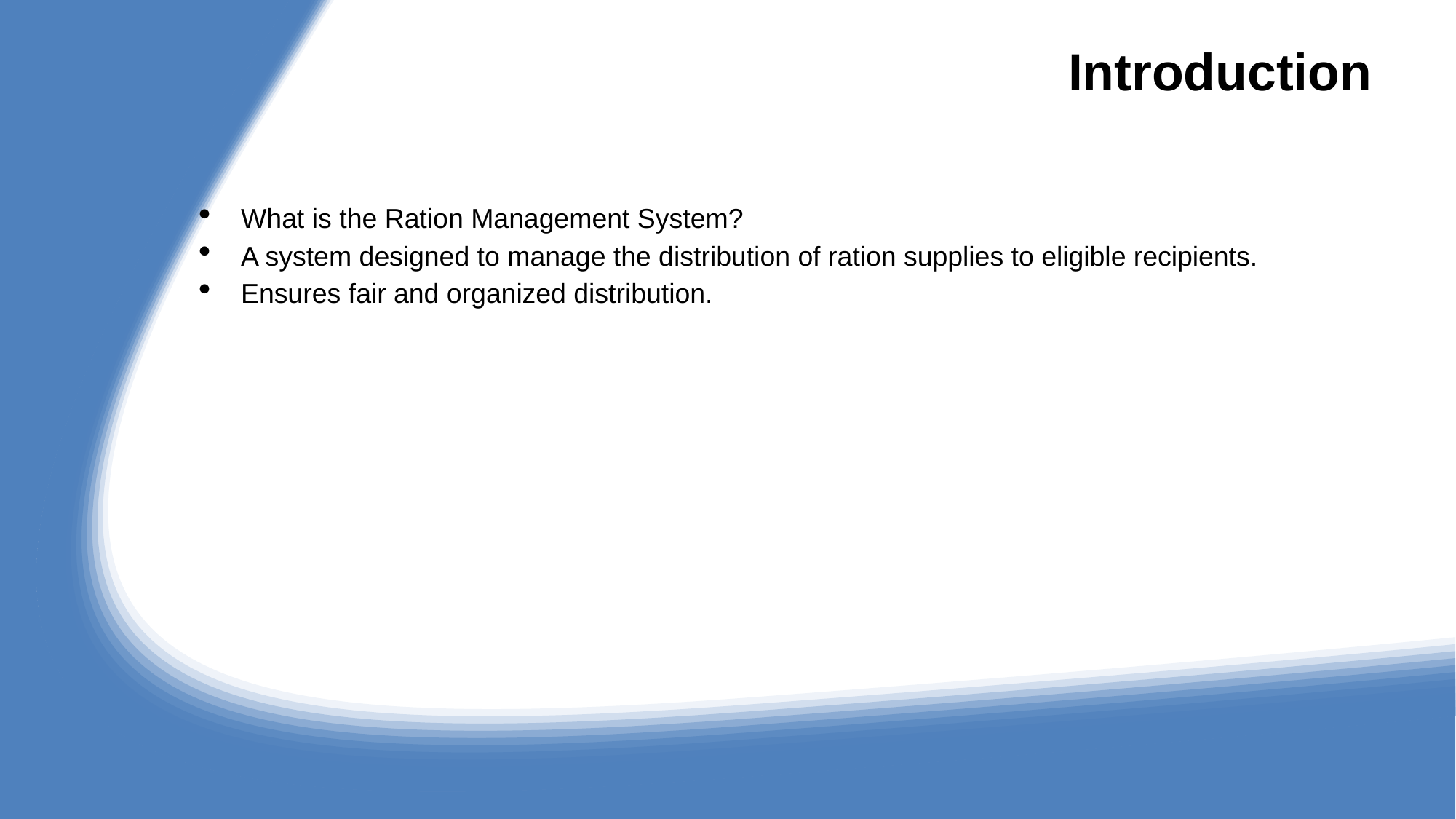

# Introduction
What is the Ration Management System?
A system designed to manage the distribution of ration supplies to eligible recipients.
Ensures fair and organized distribution.